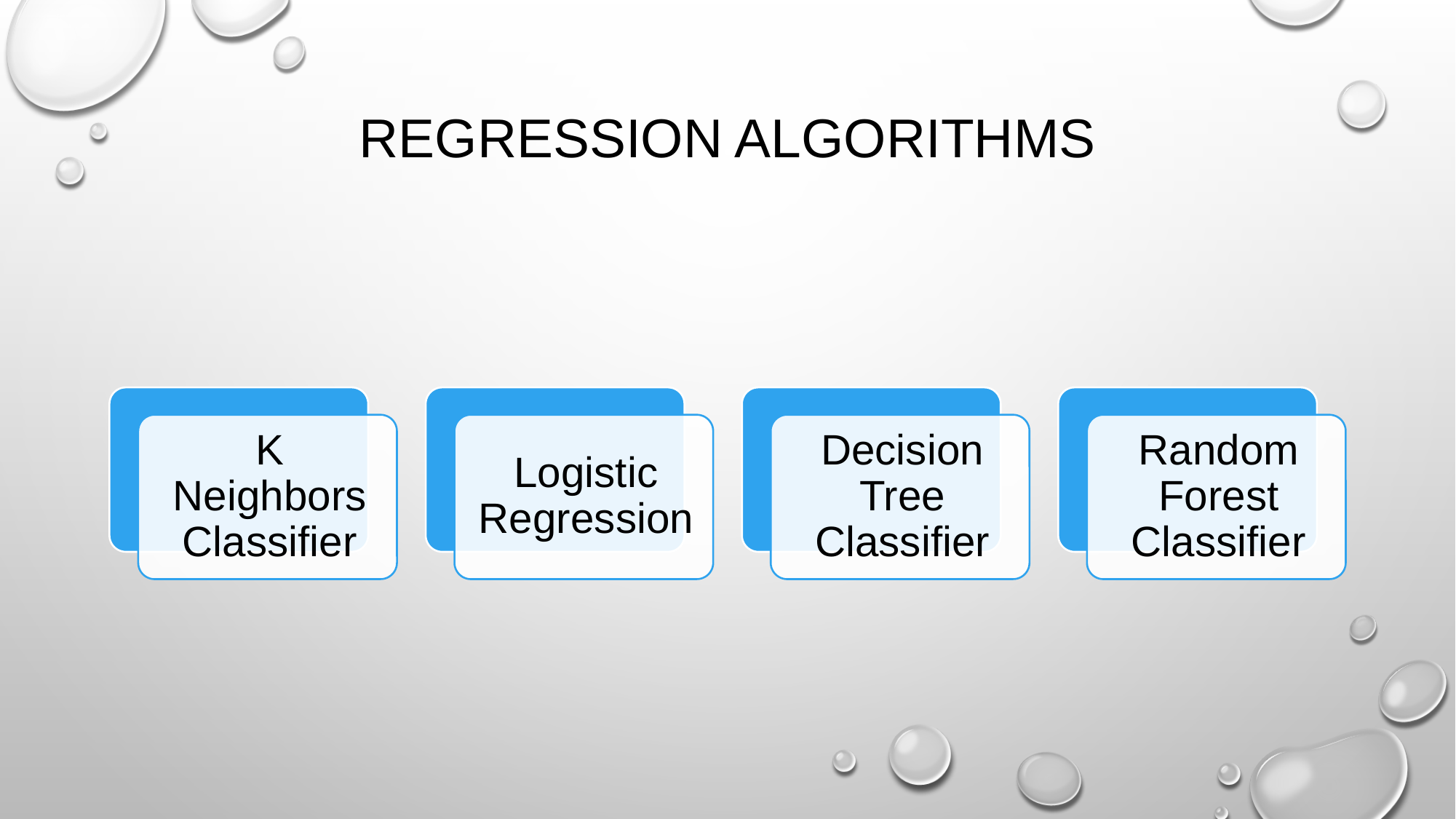

# Regression Algorithms

K Neighbors Classifier
Logistic Regression
Decision Tree Classifier
Random Forest Classifier